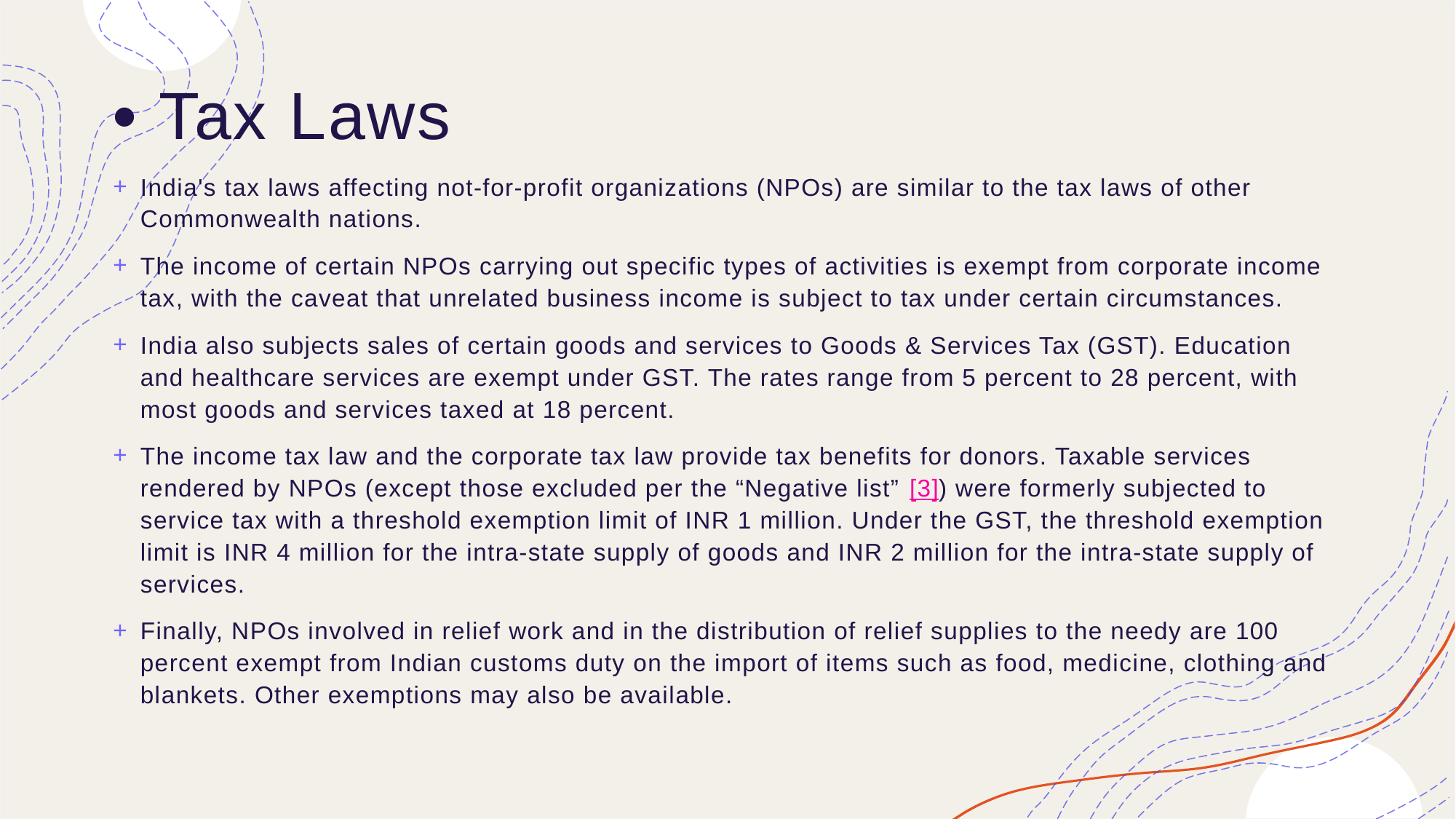

# • Tax Laws
India's tax laws affecting not-for-profit organizations (NPOs) are similar to the tax laws of other Commonwealth nations.
The income of certain NPOs carrying out specific types of activities is exempt from corporate income tax, with the caveat that unrelated business income is subject to tax under certain circumstances.
India also subjects sales of certain goods and services to Goods & Services Tax (GST). Education and healthcare services are exempt under GST. The rates range from 5 percent to 28 percent, with most goods and services taxed at 18 percent.
The income tax law and the corporate tax law provide tax benefits for donors. Taxable services rendered by NPOs (except those excluded per the “Negative list” [3]) were formerly subjected to service tax with a threshold exemption limit of INR 1 million. Under the GST, the threshold exemption limit is INR 4 million for the intra-state supply of goods and INR 2 million for the intra-state supply of services.
Finally, NPOs involved in relief work and in the distribution of relief supplies to the needy are 100 percent exempt from Indian customs duty on the import of items such as food, medicine, clothing and blankets. Other exemptions may also be available.